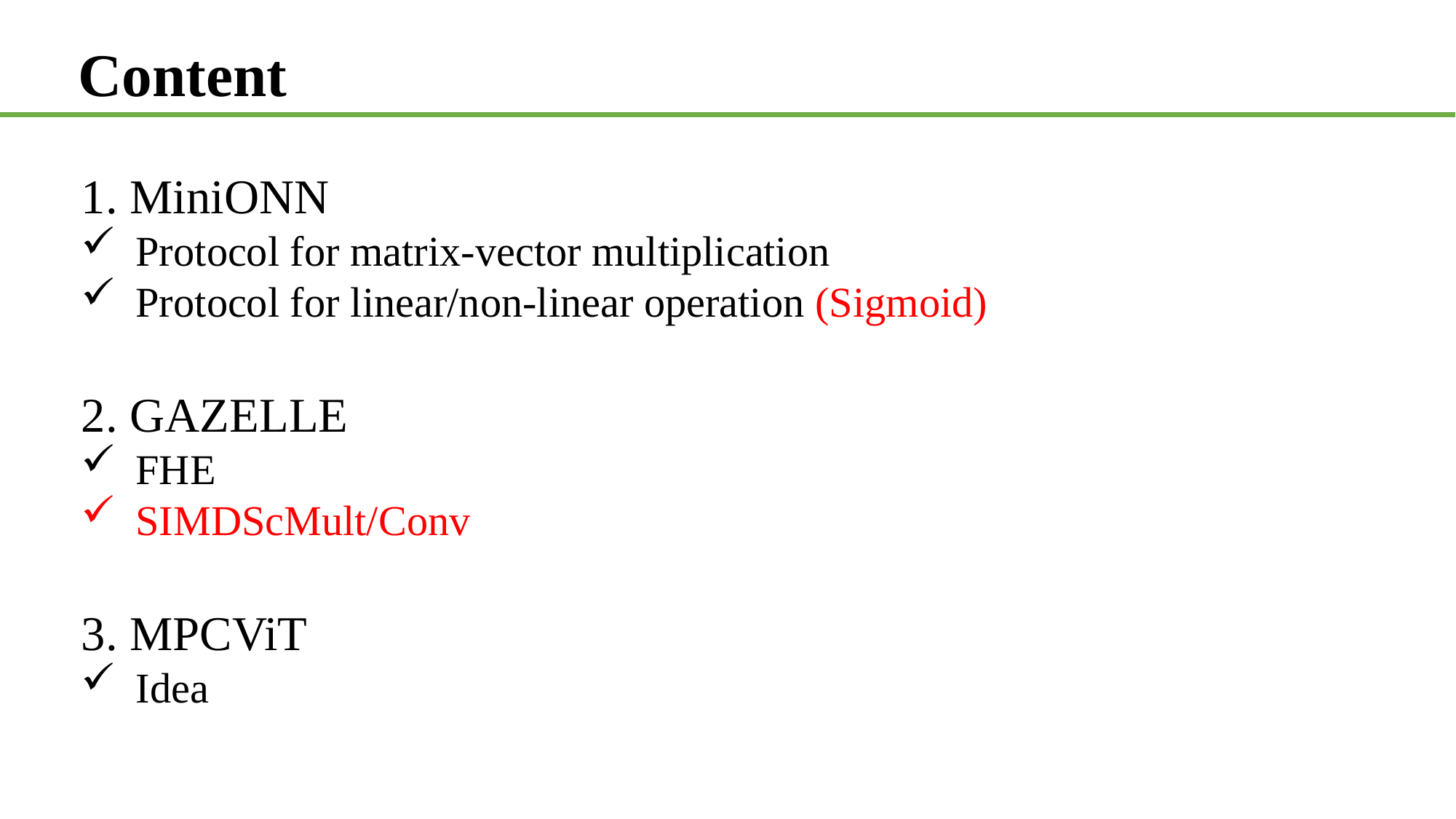

Content
1. MiniONN
Protocol for matrix-vector multiplication
Protocol for linear/non-linear operation (Sigmoid)

2. GAZELLE
FHE
SIMDScMult/Conv

3. MPCViT
Idea